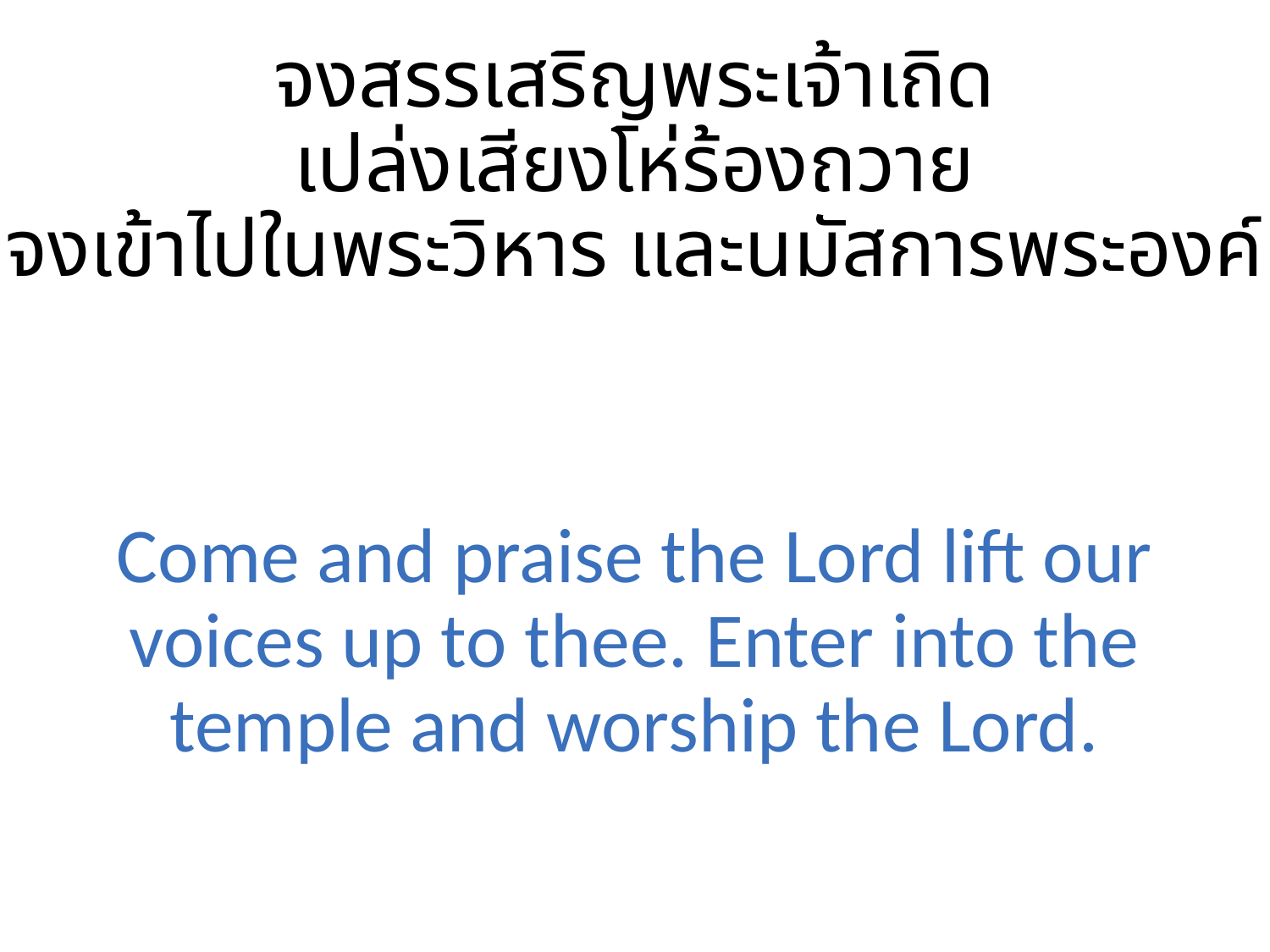

จงสรรเสริญพระเจ้าเถิด
เปล่งเสียงโห่ร้องถวาย
จงเข้าไปในพระวิหาร และนมัสการพระองค์
Come and praise the Lord lift our voices up to thee. Enter into the temple and worship the Lord.